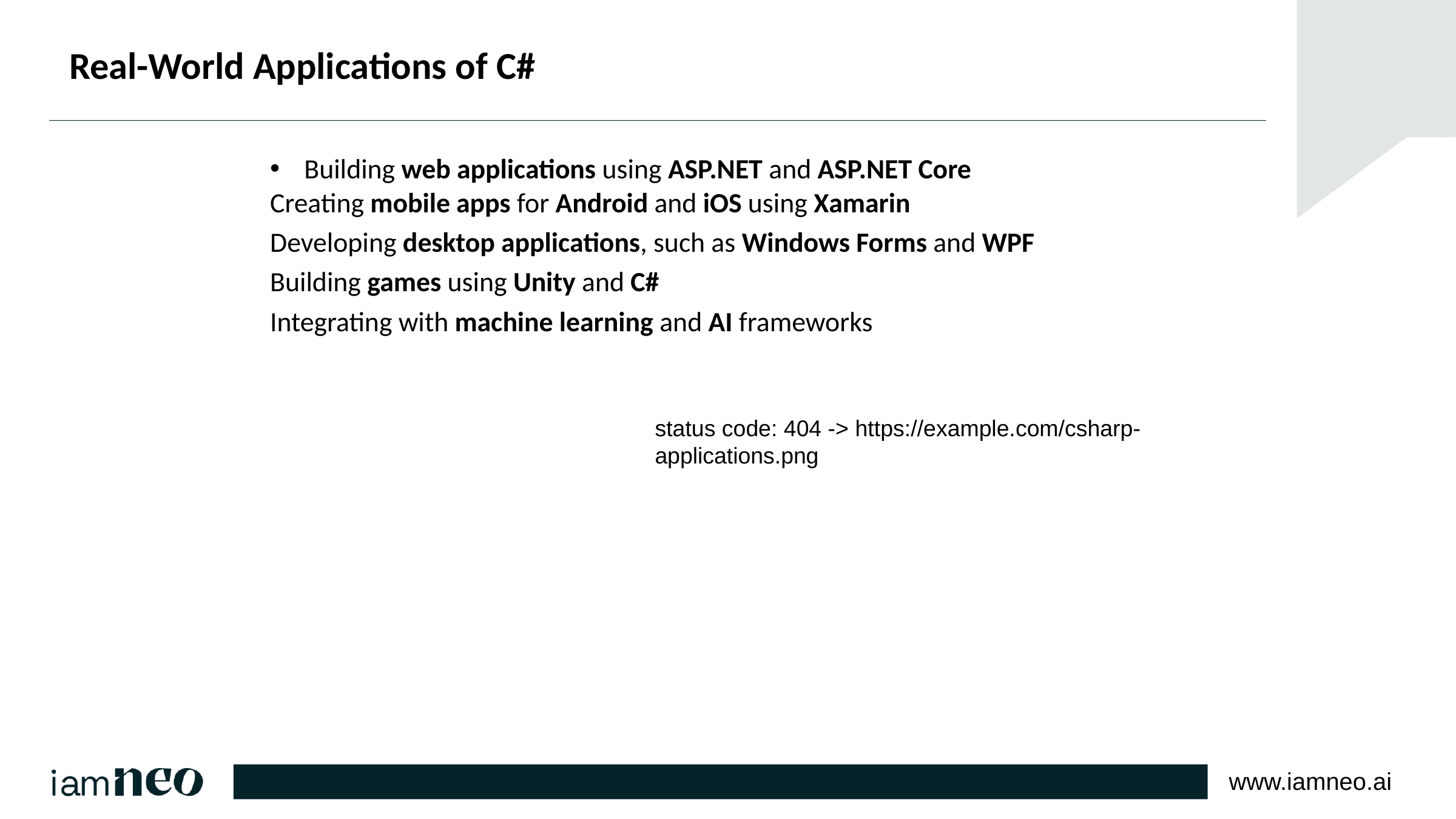

# Real-World Applications of C#
Building web applications using ASP.NET and ASP.NET Core
Creating mobile apps for Android and iOS using Xamarin
Developing desktop applications, such as Windows Forms and WPF
Building games using Unity and C#
Integrating with machine learning and AI frameworks
status code: 404 -> https://example.com/csharp-applications.png